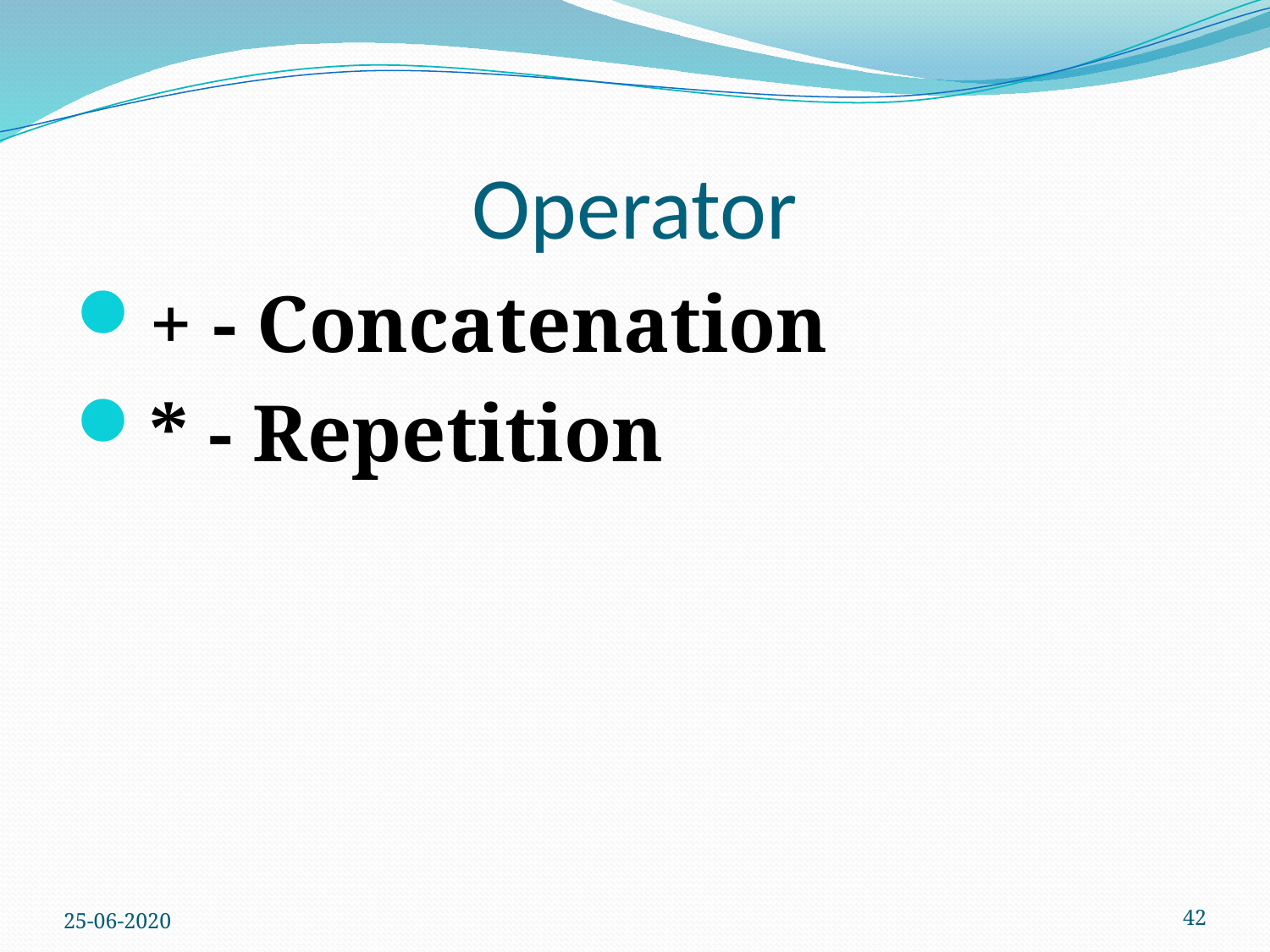

# Operator
+ - Concatenation
* - Repetition
25-06-2020
42